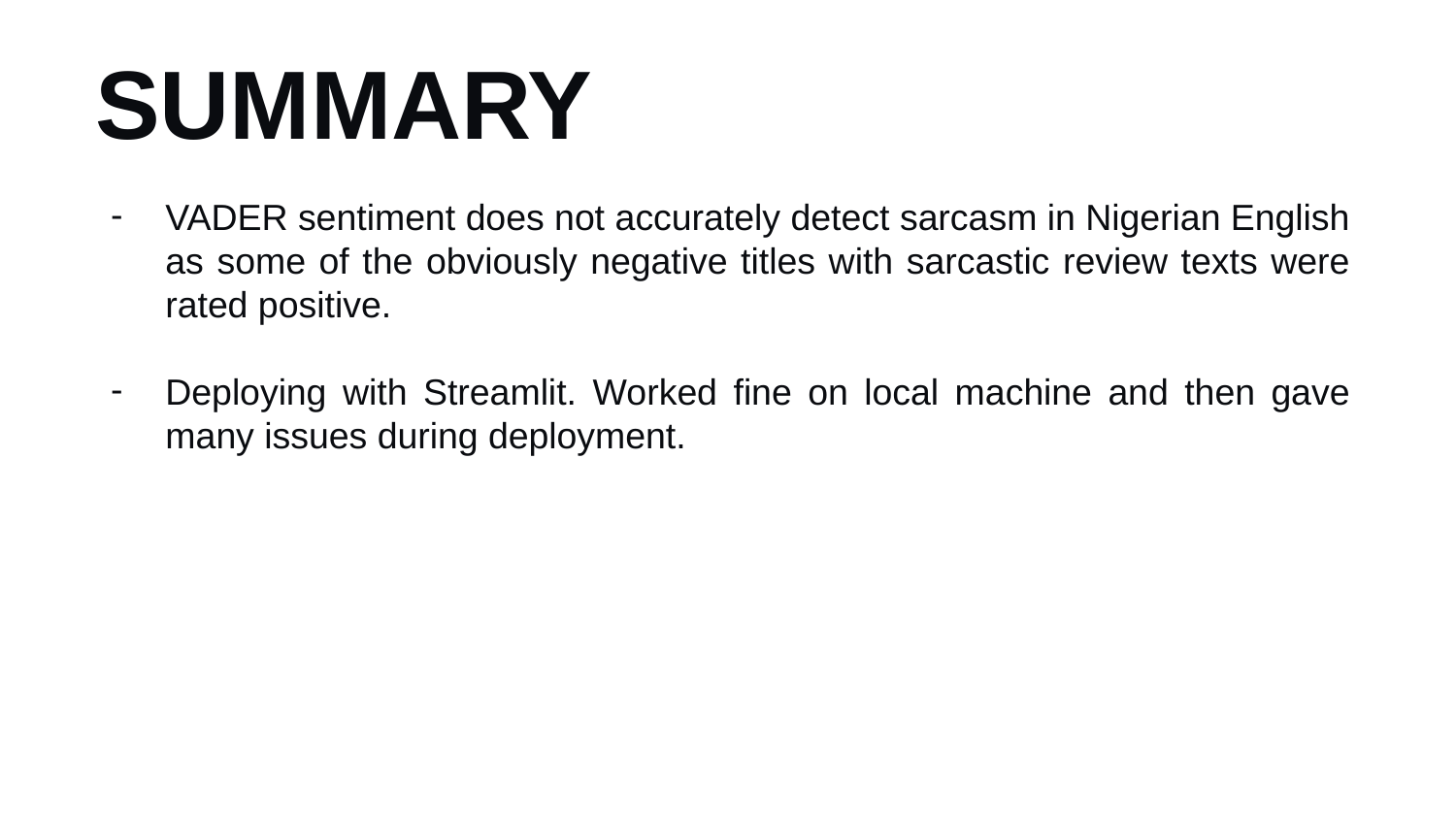

SUMMARY
# VADER sentiment does not accurately detect sarcasm in Nigerian English as some of the obviously negative titles with sarcastic review texts were rated positive.

Deploying with Streamlit. Worked fine on local machine and then gave many issues during deployment.